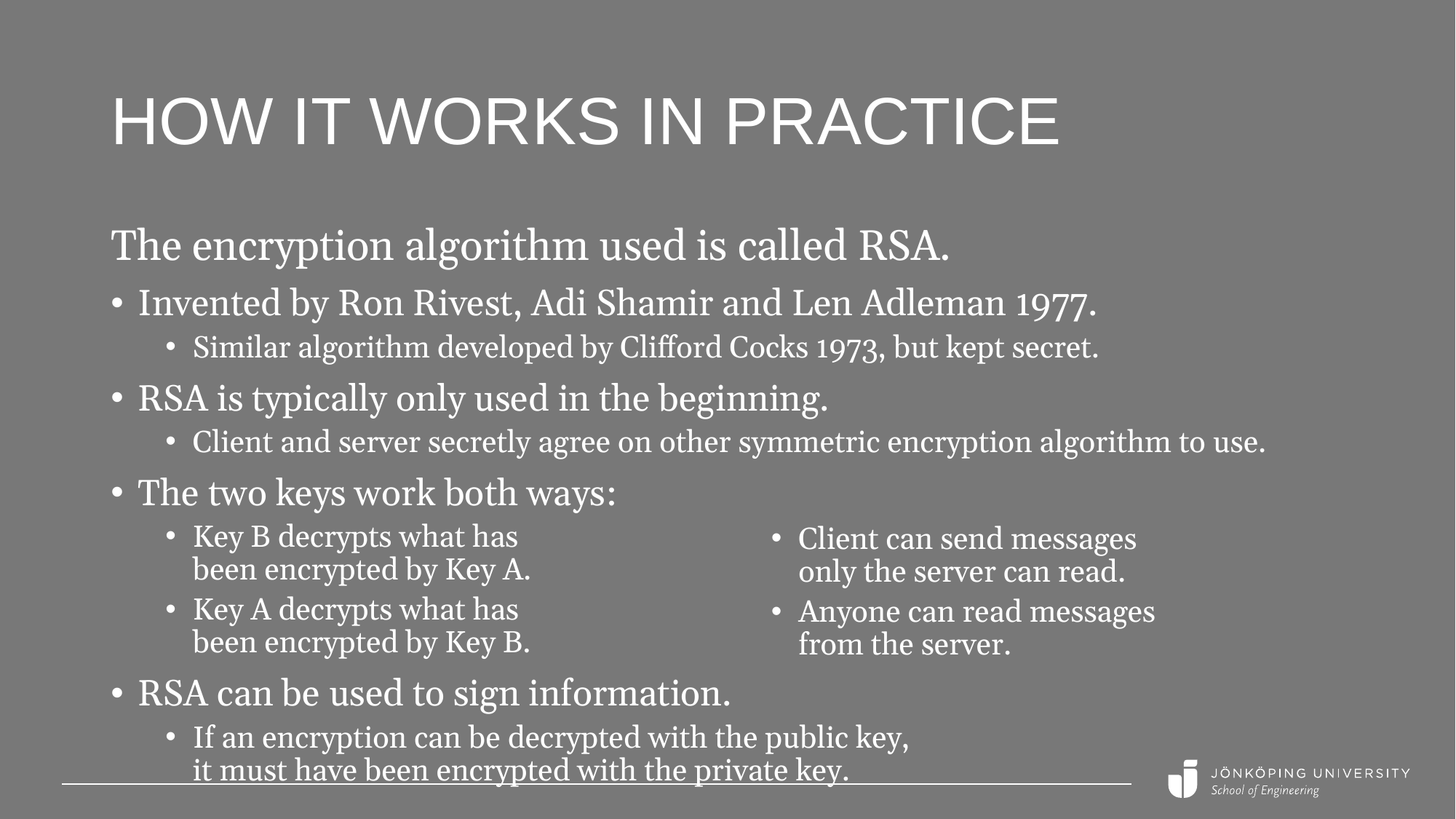

# How it works in practice
The encryption algorithm used is called RSA.
Invented by Ron Rivest, Adi Shamir and Len Adleman 1977.
Similar algorithm developed by Clifford Cocks 1973, but kept secret.
RSA is typically only used in the beginning.
Client and server secretly agree on other symmetric encryption algorithm to use.
The two keys work both ways:
Key B decrypts what has
been encrypted by Key A.
Key A decrypts what has
been encrypted by Key B.
RSA can be used to sign information.
If an encryption can be decrypted with the public key,
it must have been encrypted with the private key.
Client can send messages
only the server can read.
Anyone can read messages
from the server.